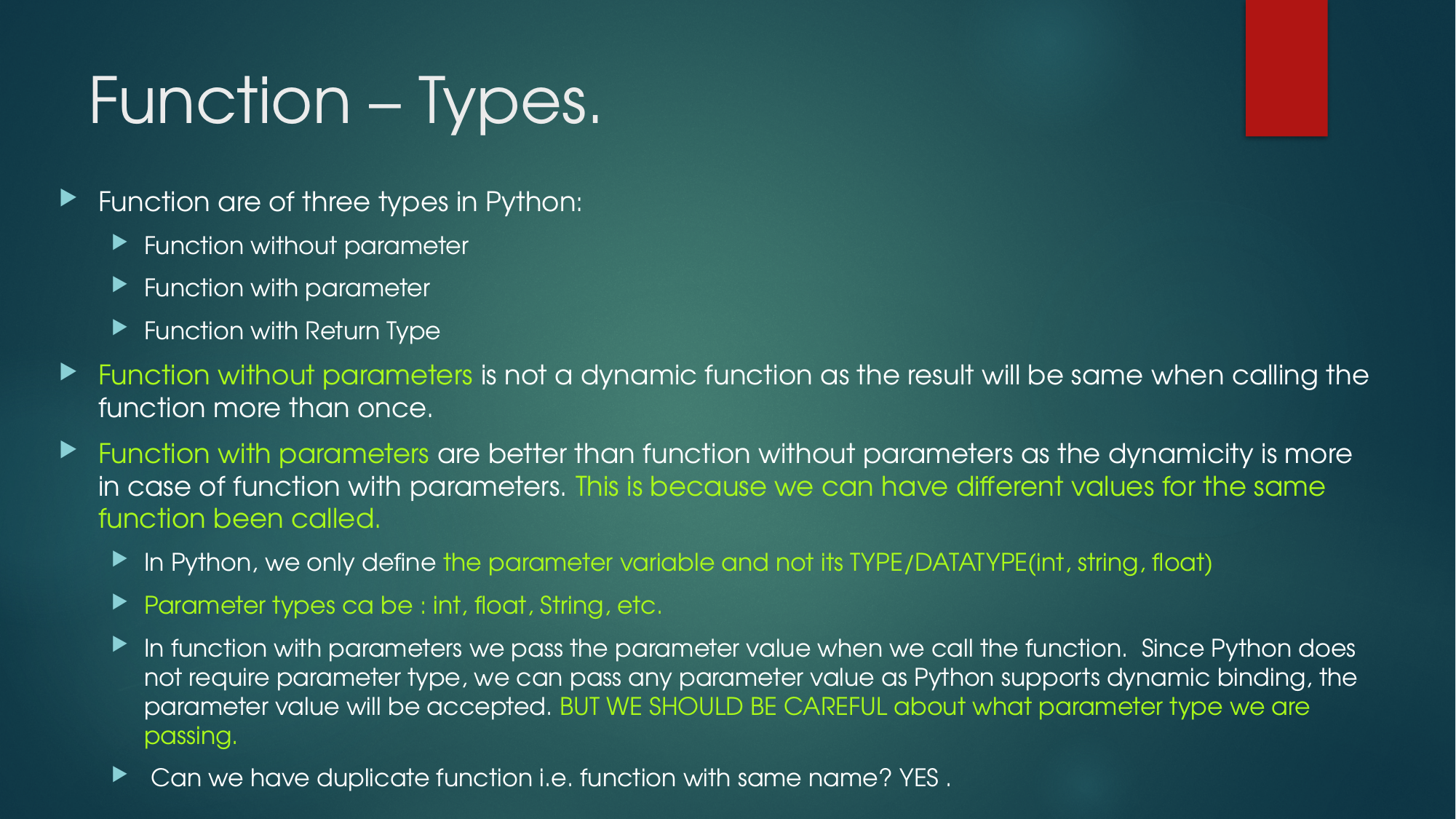

# Function – Types.
Function are of three types in Python:
Function without parameter
Function with parameter
Function with Return Type
Function without parameters is not a dynamic function as the result will be same when calling the function more than once.
Function with parameters are better than function without parameters as the dynamicity is more in case of function with parameters. This is because we can have different values for the same function been called.
In Python, we only define the parameter variable and not its TYPE/DATATYPE(int, string, float)
Parameter types ca be : int, float, String, etc.
In function with parameters we pass the parameter value when we call the function.  Since Python does not require parameter type, we can pass any parameter value as Python supports dynamic binding, the parameter value will be accepted. BUT WE SHOULD BE CAREFUL about what parameter type we are passing.
 Can we have duplicate function i.e. function with same name? YES .